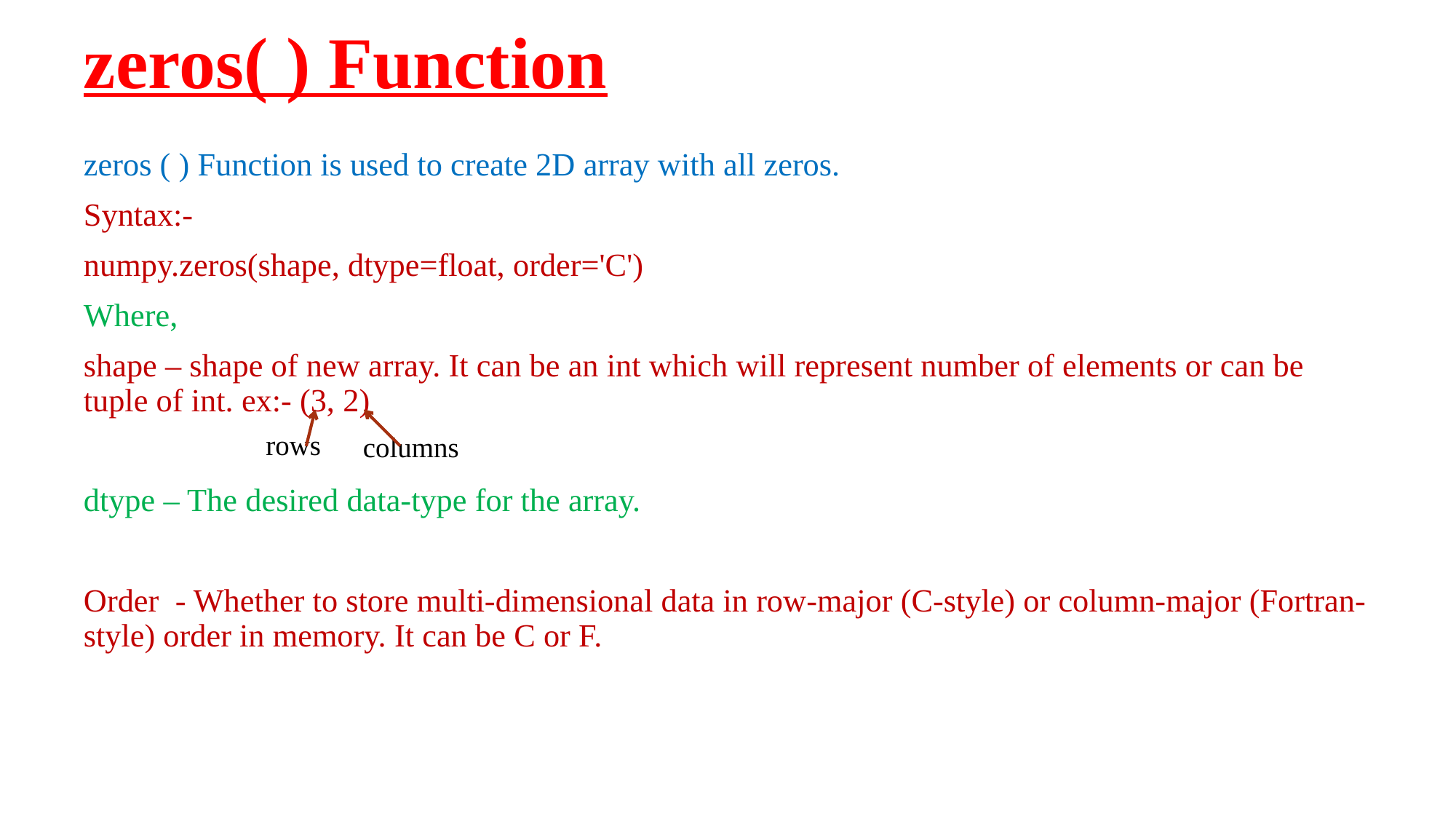

# zeros( ) Function
zeros ( ) Function is used to create 2D array with all zeros.
Syntax:-
numpy.zeros(shape, dtype=float, order='C')
Where,
shape – shape of new array. It can be an int which will represent number of elements or can be tuple of int. ex:- (3, 2)

dtype – The desired data-type for the array.

Order  - Whether to store multi-dimensional data in row-major (C-style) or column-major (Fortran-style) order in memory. It can be C or F.
rows
columns